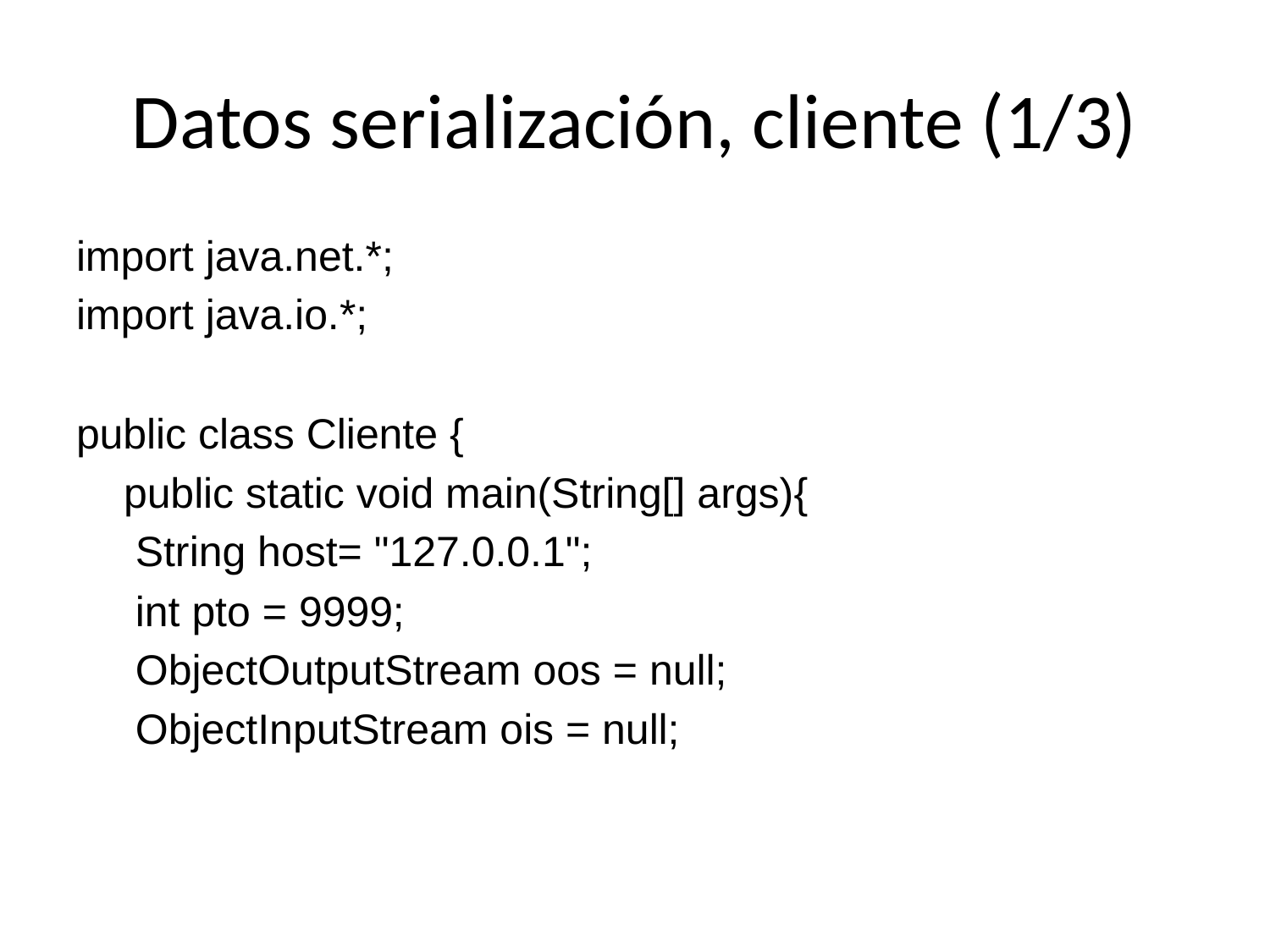

# Datos serialización, cliente (1/3)
import java.net.*;
import java.io.*;

public class Cliente {
    public static void main(String[] args){
     String host= "127.0.0.1";
     int pto = 9999;
     ObjectOutputStream oos = null;
     ObjectInputStream ois = null;